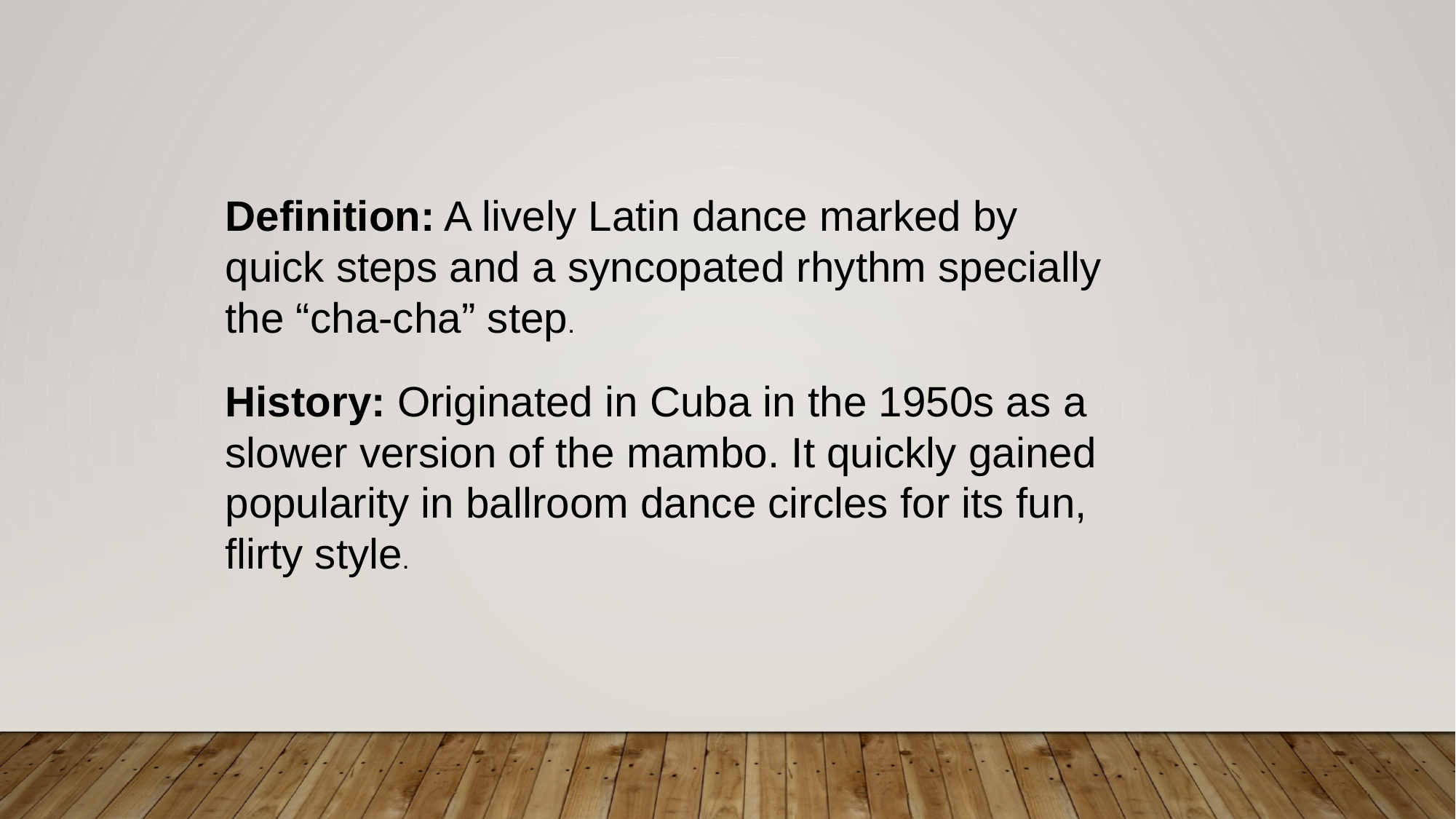

Definition: A lively Latin dance marked by quick steps and a syncopated rhythm specially the “cha-cha” step.

History: Originated in Cuba in the 1950s as a slower version of the mambo. It quickly gained popularity in ballroom dance circles for its fun, flirty style.